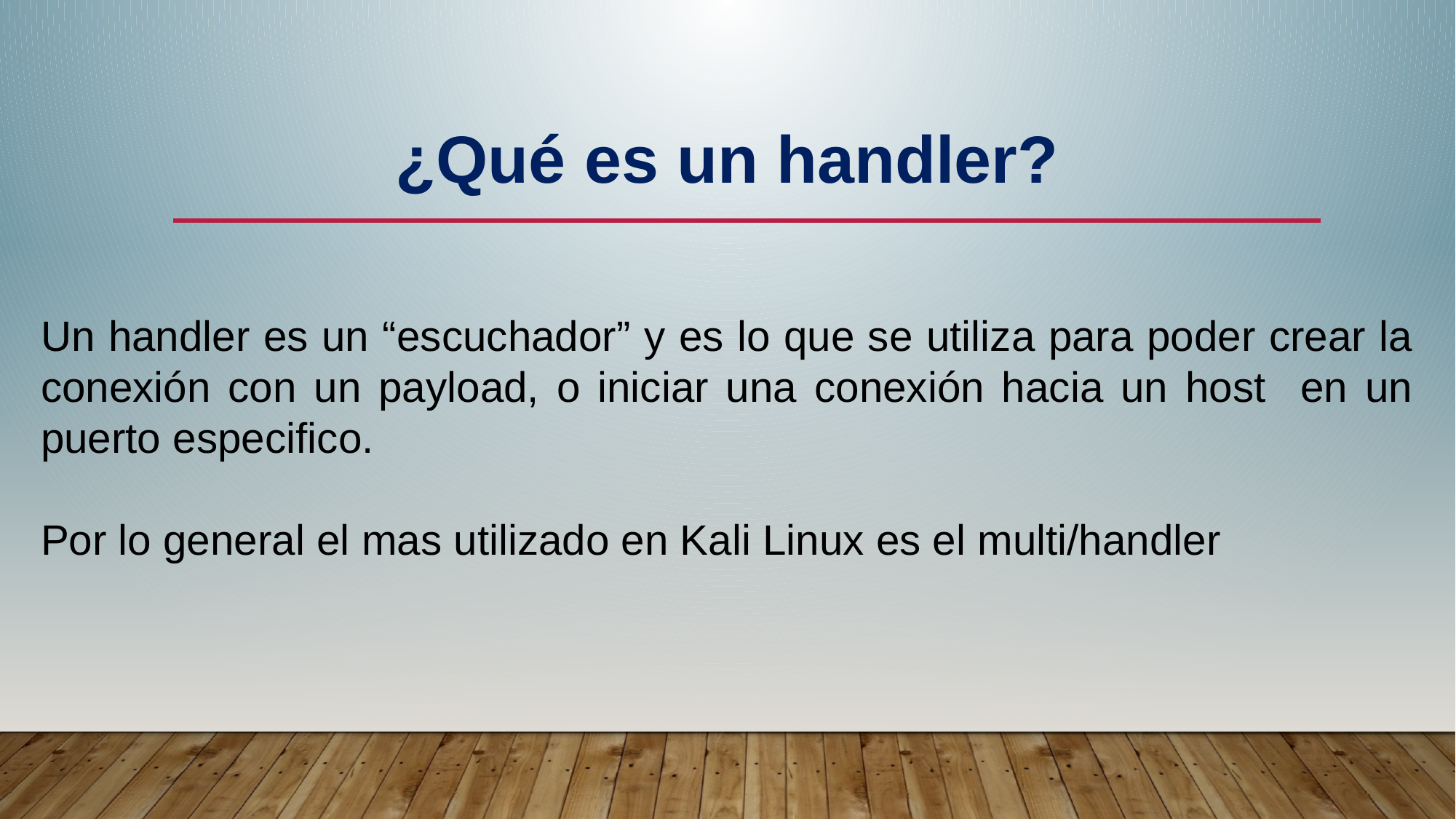

¿Qué es un handler?
Un handler es un “escuchador” y es lo que se utiliza para poder crear la conexión con un payload, o iniciar una conexión hacia un host  en un puerto especifico.

Por lo general el mas utilizado en Kali Linux es el multi/handler